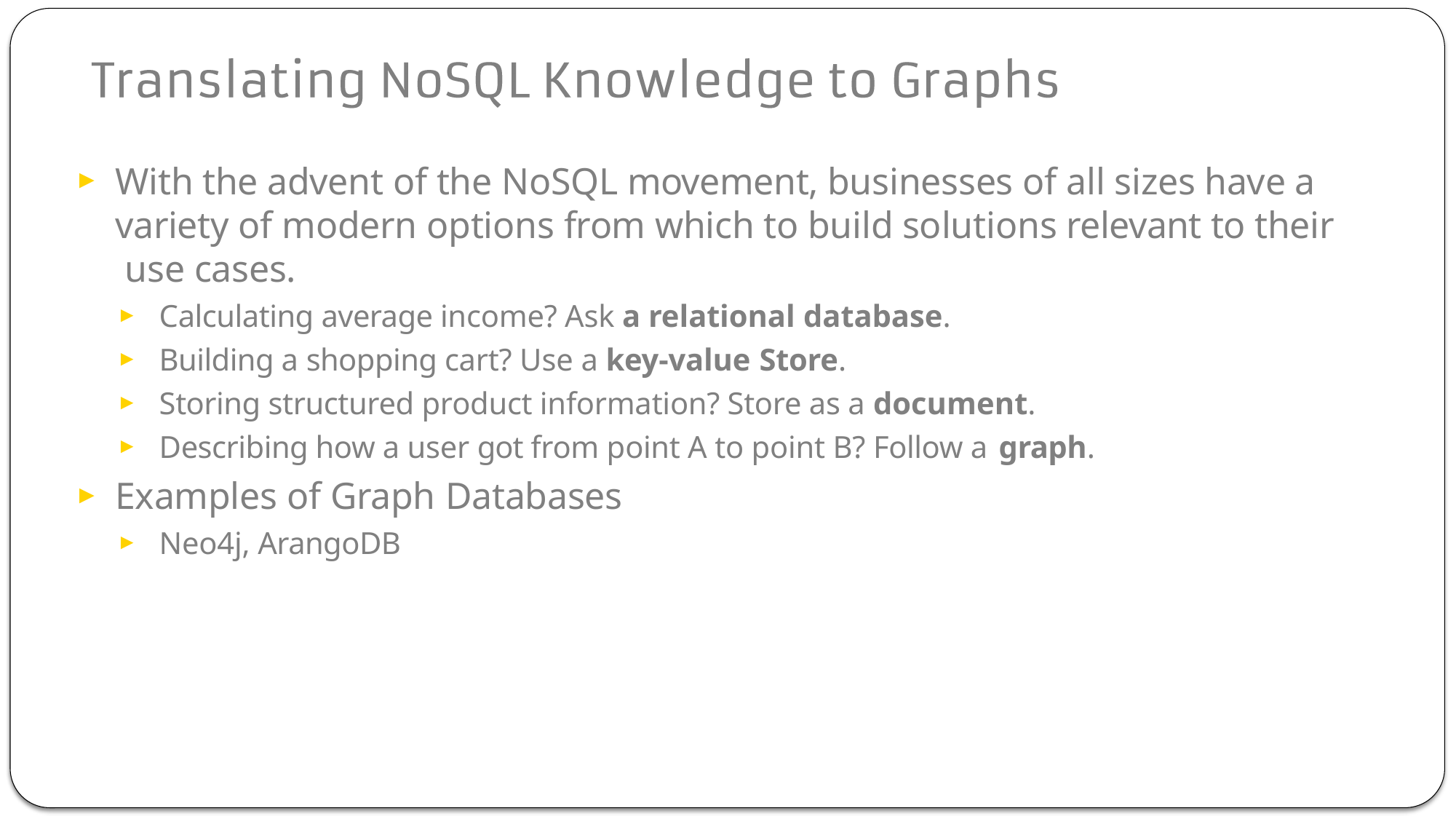

With the advent of the NoSQL movement, businesses of all sizes have a  variety of modern options from which to build solutions relevant to their  use cases.
Calculating average income? Ask a relational database.
Building a shopping cart? Use a key-value Store.
Storing structured product information? Store as a document.
Describing how a user got from point A to point B? Follow a graph.
Examples of Graph Databases
Neo4j, ArangoDB